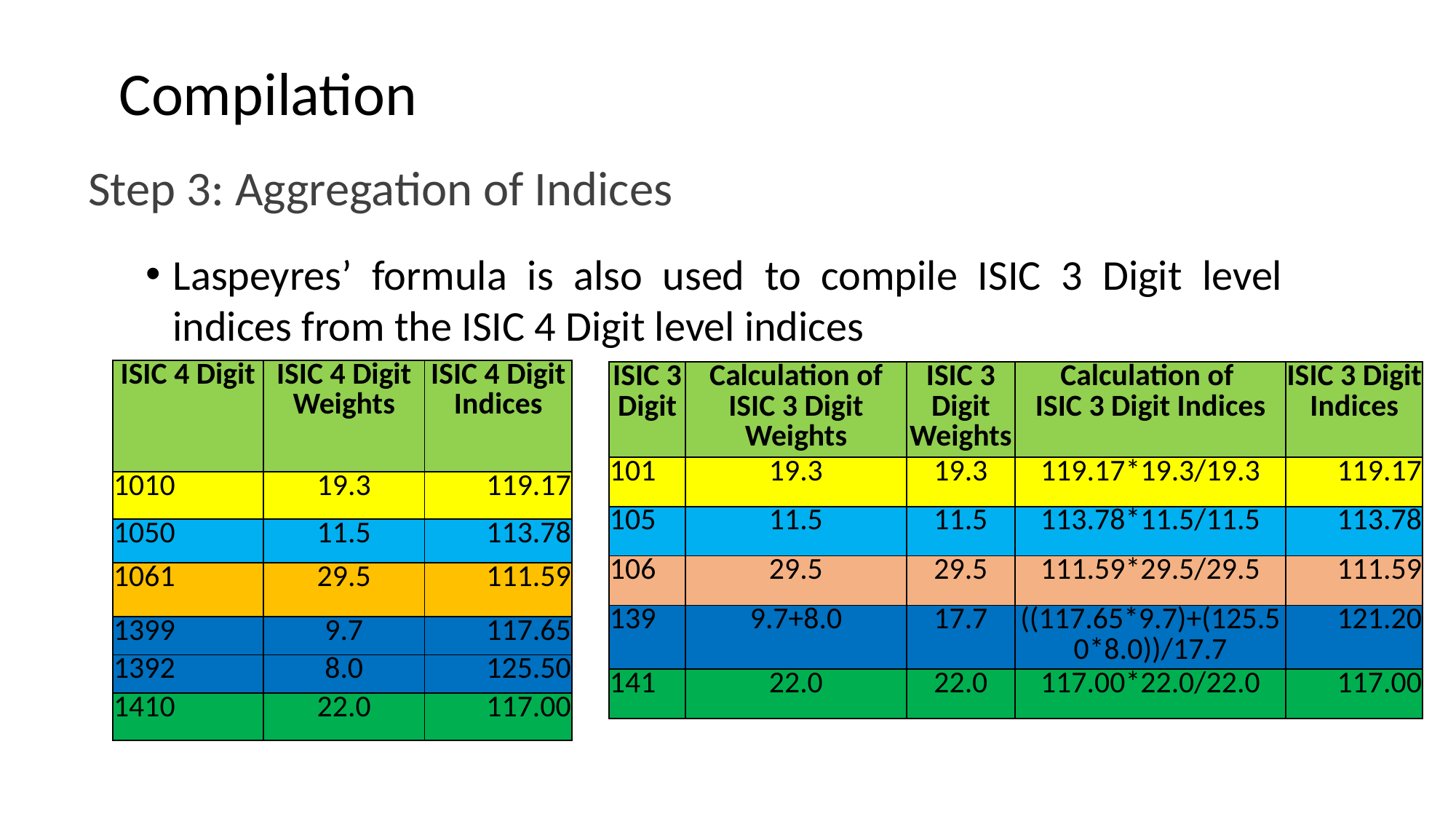

# Compilation
Step 3: Aggregation of Indices
Laspeyres’ formula is also used to compile ISIC 3 Digit level indices from the ISIC 4 Digit level indices
| ISIC 4 Digit | ISIC 4 Digit Weights | ISIC 4 Digit Indices |
| --- | --- | --- |
| 1010 | 19.3 | 119.17 |
| 1050 | 11.5 | 113.78 |
| 1061 | 29.5 | 111.59 |
| 1399 | 9.7 | 117.65 |
| 1392 | 8.0 | 125.50 |
| 1410 | 22.0 | 117.00 |
| ISIC 3 Digit | Calculation of ISIC 3 Digit Weights | ISIC 3 Digit Weights | Calculation of ISIC 3 Digit Indices | ISIC 3 Digit Indices |
| --- | --- | --- | --- | --- |
| 101 | 19.3 | 19.3 | 119.17\*19.3/19.3 | 119.17 |
| 105 | 11.5 | 11.5 | 113.78\*11.5/11.5 | 113.78 |
| 106 | 29.5 | 29.5 | 111.59\*29.5/29.5 | 111.59 |
| 139 | 9.7+8.0 | 17.7 | ((117.65\*9.7)+(125.50\*8.0))/17.7 | 121.20 |
| 141 | 22.0 | 22.0 | 117.00\*22.0/22.0 | 117.00 |